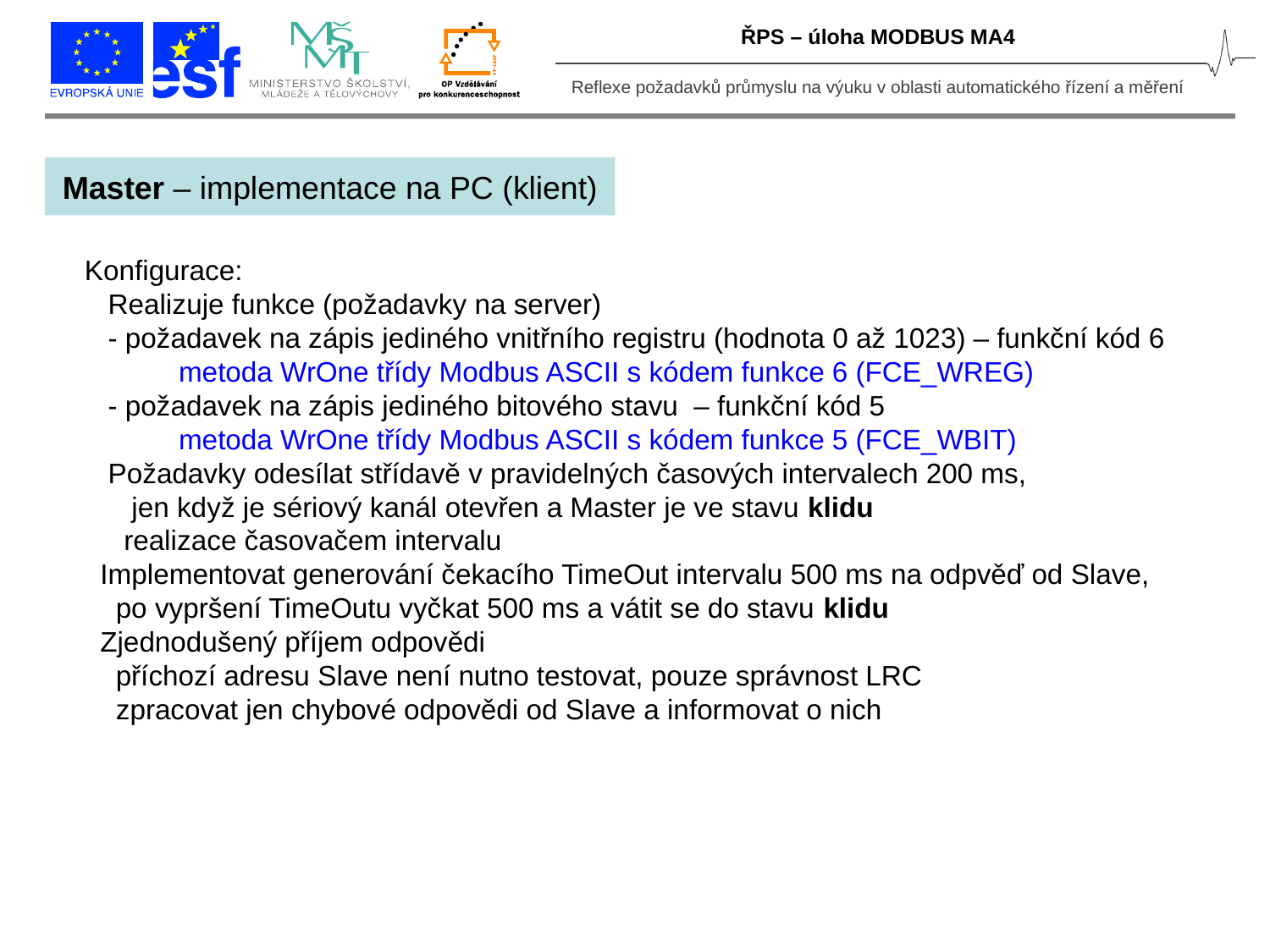

ŘPS – úloha MODBUS MA4

Master – implementace na PC (klient)
Konfigurace:
   Realizuje funkce (požadavky na server)
   - požadavek na zápis jediného vnitřního registru (hodnota 0 až 1023) – funkční kód 6
            metoda WrOne třídy Modbus ASCII s kódem funkce 6 (FCE_WREG)
   - požadavek na zápis jediného bitového stavu  – funkční kód 5
            metoda WrOne třídy Modbus ASCII s kódem funkce 5 (FCE_WBIT)
   Požadavky odesílat střídavě v pravidelných časových intervalech 200 ms,
      jen když je sériový kanál otevřen a Master je ve stavu klidu
     realizace časovačem intervalu
  Implementovat generování čekacího TimeOut intervalu 500 ms na odpvěď od Slave,
    po vypršení TimeOutu vyčkat 500 ms a vátit se do stavu klidu
  Zjednodušený příjem odpovědi
    příchozí adresu Slave není nutno testovat, pouze správnost LRC
    zpracovat jen chybové odpovědi od Slave a informovat o nich